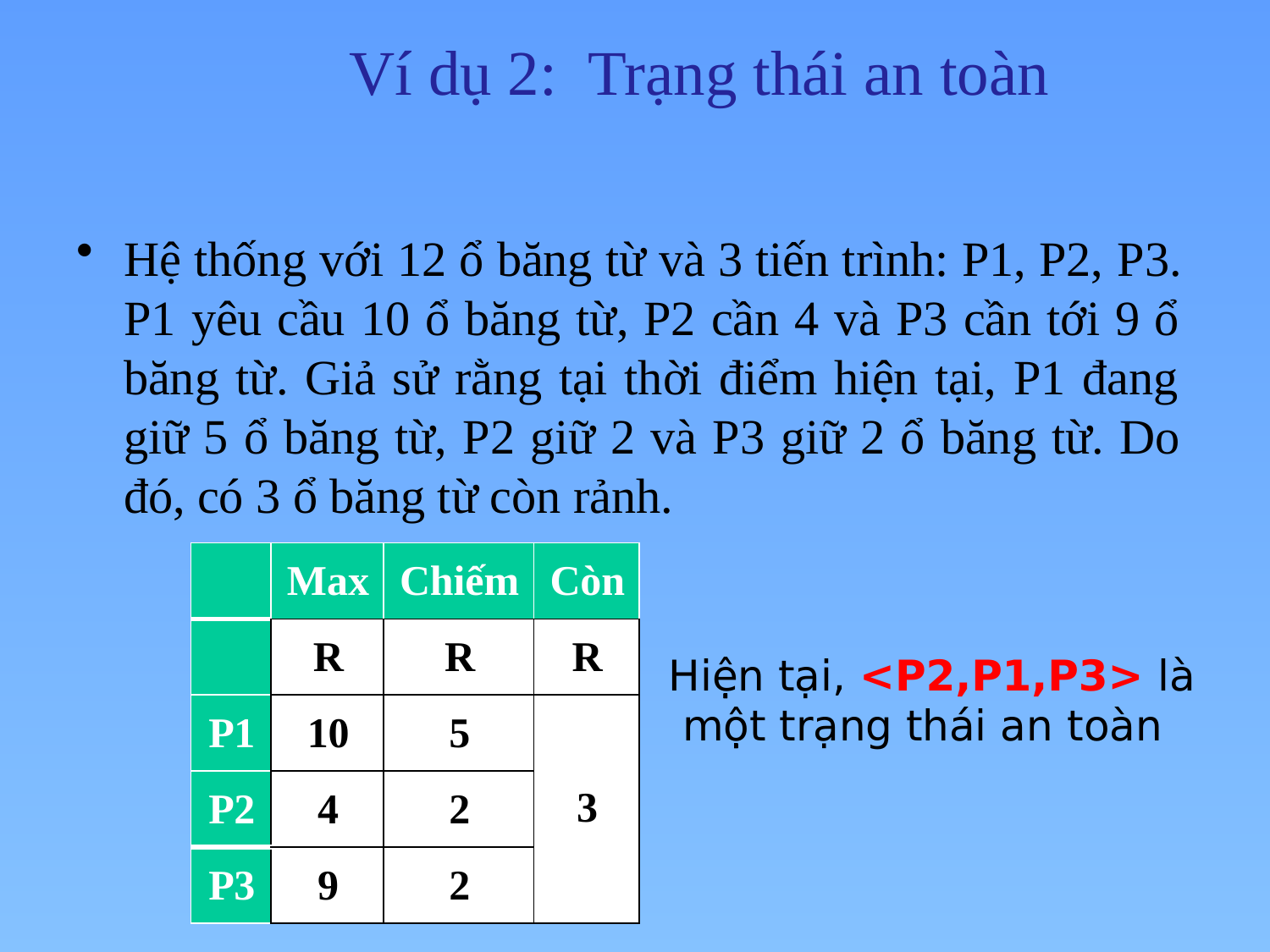

# Ví dụ 2:  Trạng thái an toàn
Hệ thống với 12 ổ băng từ và 3 tiến trình: P1, P2, P3.  P1 yêu cầu 10 ổ băng từ, P2 cần 4 và P3 cần tới 9 ổ  băng từ. Giả sử rằng tại thời điểm hiện tại, P1 đang  giữ 5 ổ băng từ, P2 giữ 2 và P3 giữ 2 ổ băng từ. Do  đó, có 3 ổ băng từ còn rảnh.

Hiện tại, <P2,P1,P3> là  một trạng thái an toàn
|  | Max | Chiếm | Còn |
| --- | --- | --- | --- |
|  | R | R | R |
| P1 | 10 | 5 | 3 |
| P2 | 4 | 2 |  |
| P3 | 9 | 2 |  |